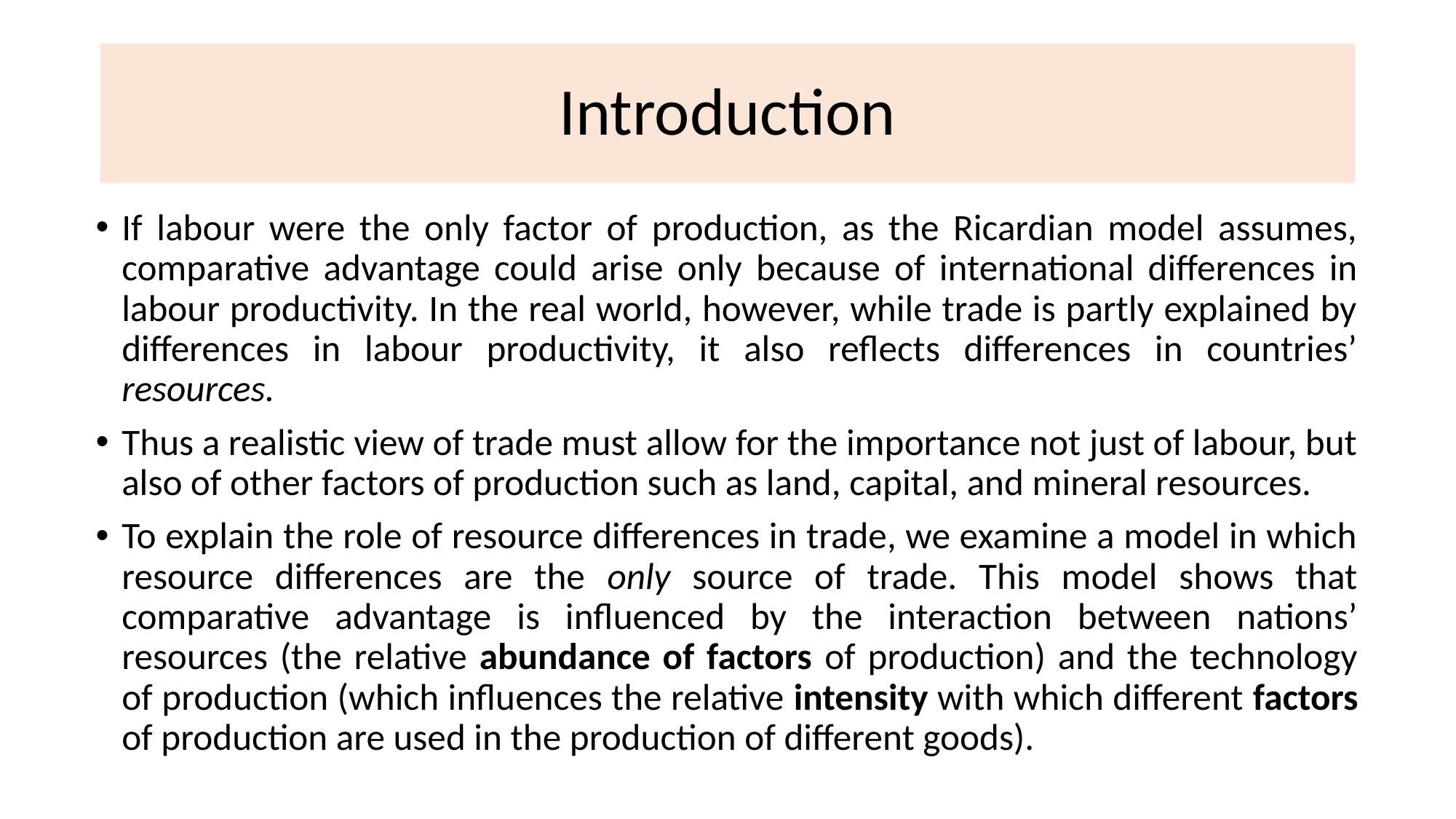

# Introduction
If labour were the only factor of production, as the Ricardian model assumes, comparative advantage could arise only because of international differences in labour productivity. In the real world, however, while trade is partly explained by differences in labour productivity, it also reflects differences in countries’ resources.
Thus a realistic view of trade must allow for the importance not just of labour, but also of other factors of production such as land, capital, and mineral resources.
To explain the role of resource differences in trade, we examine a model in which resource differences are the only source of trade. This model shows that comparative advantage is influenced by the interaction between nations’ resources (the relative abundance of factors of production) and the technology of production (which influences the relative intensity with which different factors of production are used in the production of different goods).